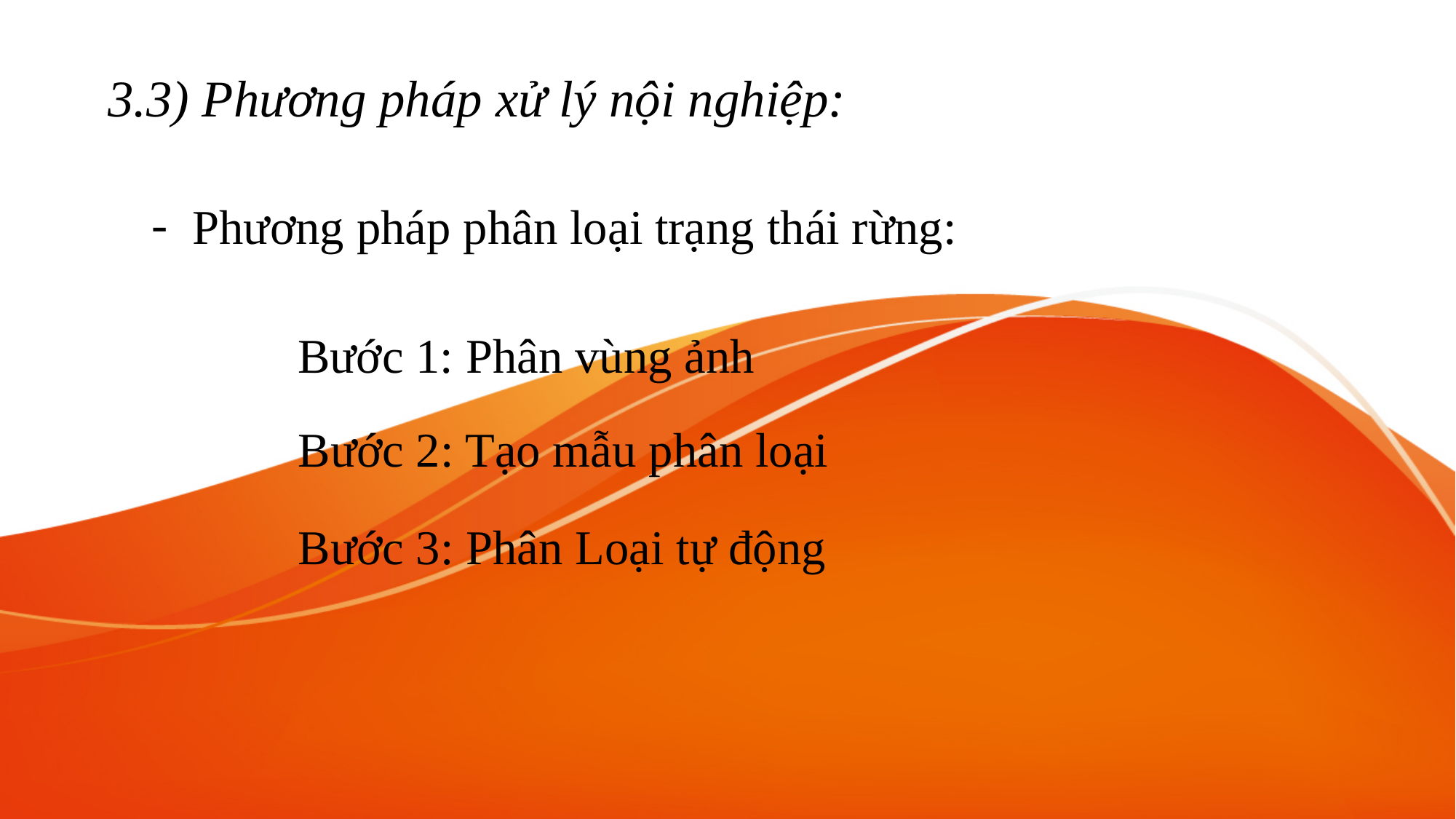

3.3) Phương pháp xử lý nội nghiệp:
Phương pháp phân loại trạng thái rừng:
Bước 1: Phân vùng ảnh
Bước 2: Tạo mẫu phân loại
Bước 3: Phân Loại tự động